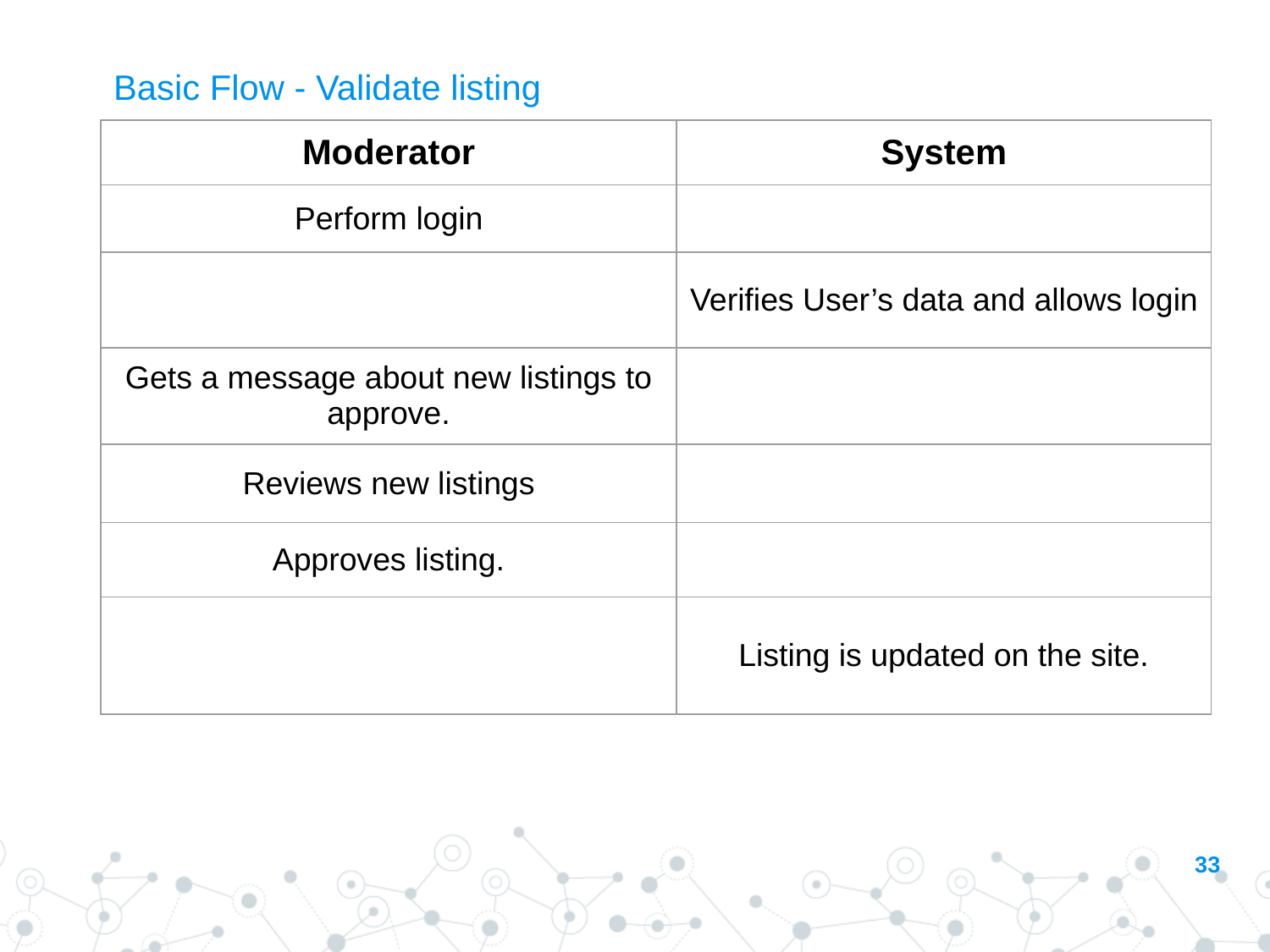

# Basic Flow - Validate listing
| Moderator | System |
| --- | --- |
| Perform login |  |
|  | Verifies User’s data and allows login |
| Gets a message about new listings to approve. |  |
| Reviews new listings |  |
| Approves listing. |  |
|  | Listing is updated on the site. |
33